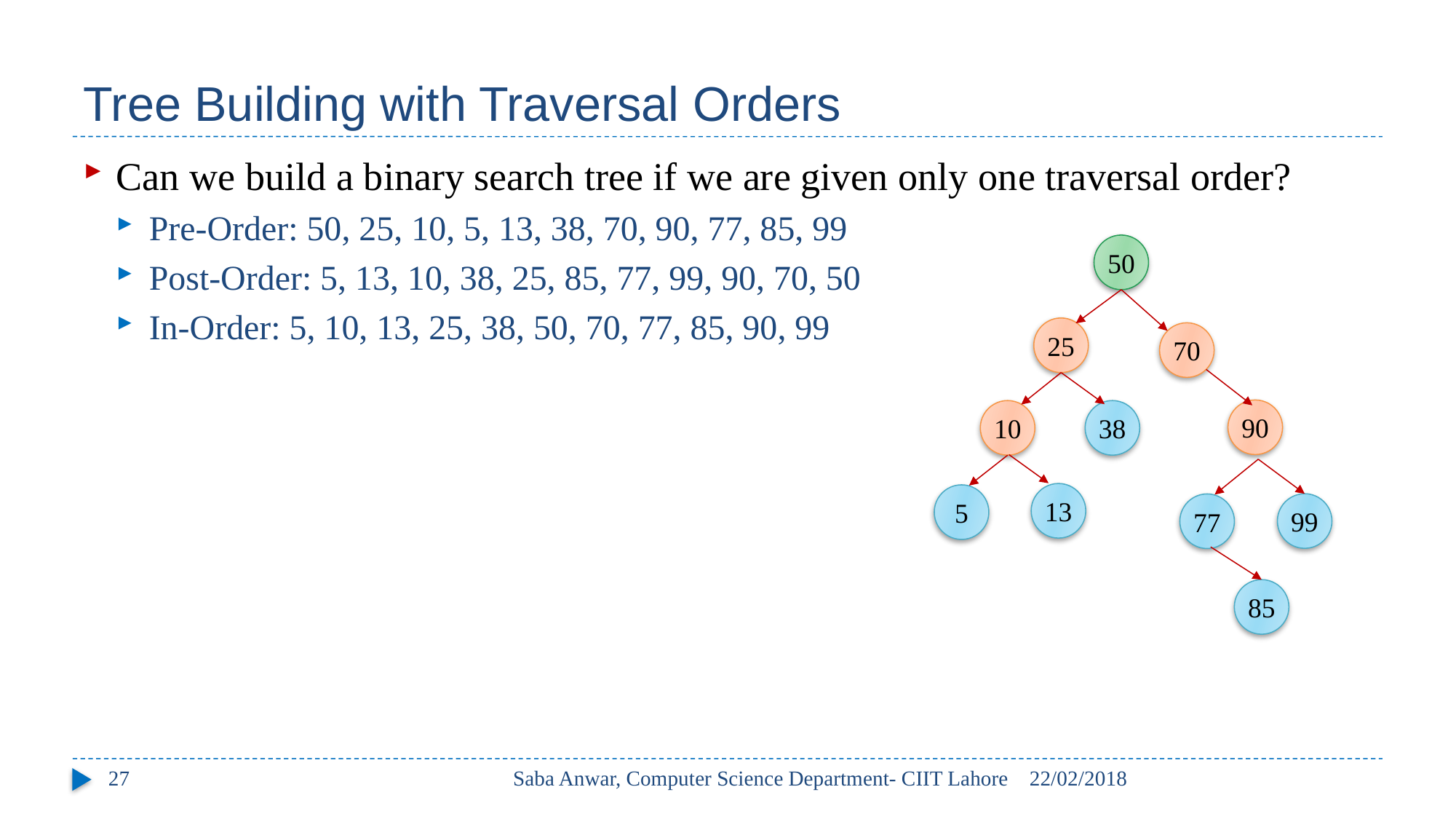

# Tree Building with Traversal Orders
Can we build a binary search tree if we are given only one traversal order?
Pre-Order: 50, 25, 10, 5, 13, 38, 70, 90, 77, 85, 99
Post-Order: 5, 13, 10, 38, 25, 85, 77, 99, 90, 70, 50
In-Order: 5, 10, 13, 25, 38, 50, 70, 77, 85, 90, 99

50
25
70
90
10
38
13
5
99
77
85
27
Saba Anwar, Computer Science Department- CIIT Lahore
22/02/2018